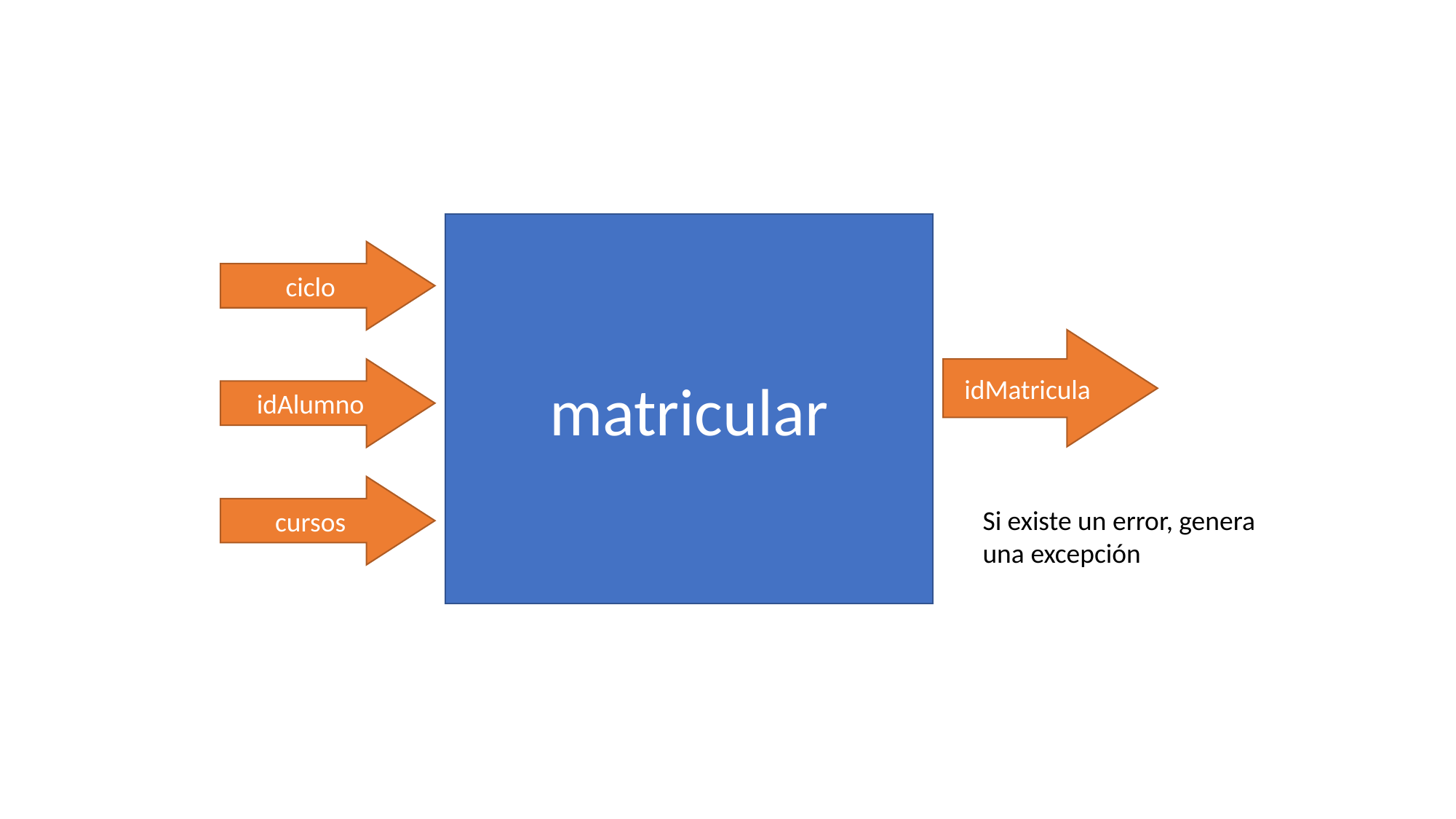

matricular
ciclo
idMatricula
idAlumno
cursos
Si existe un error, genera una excepción